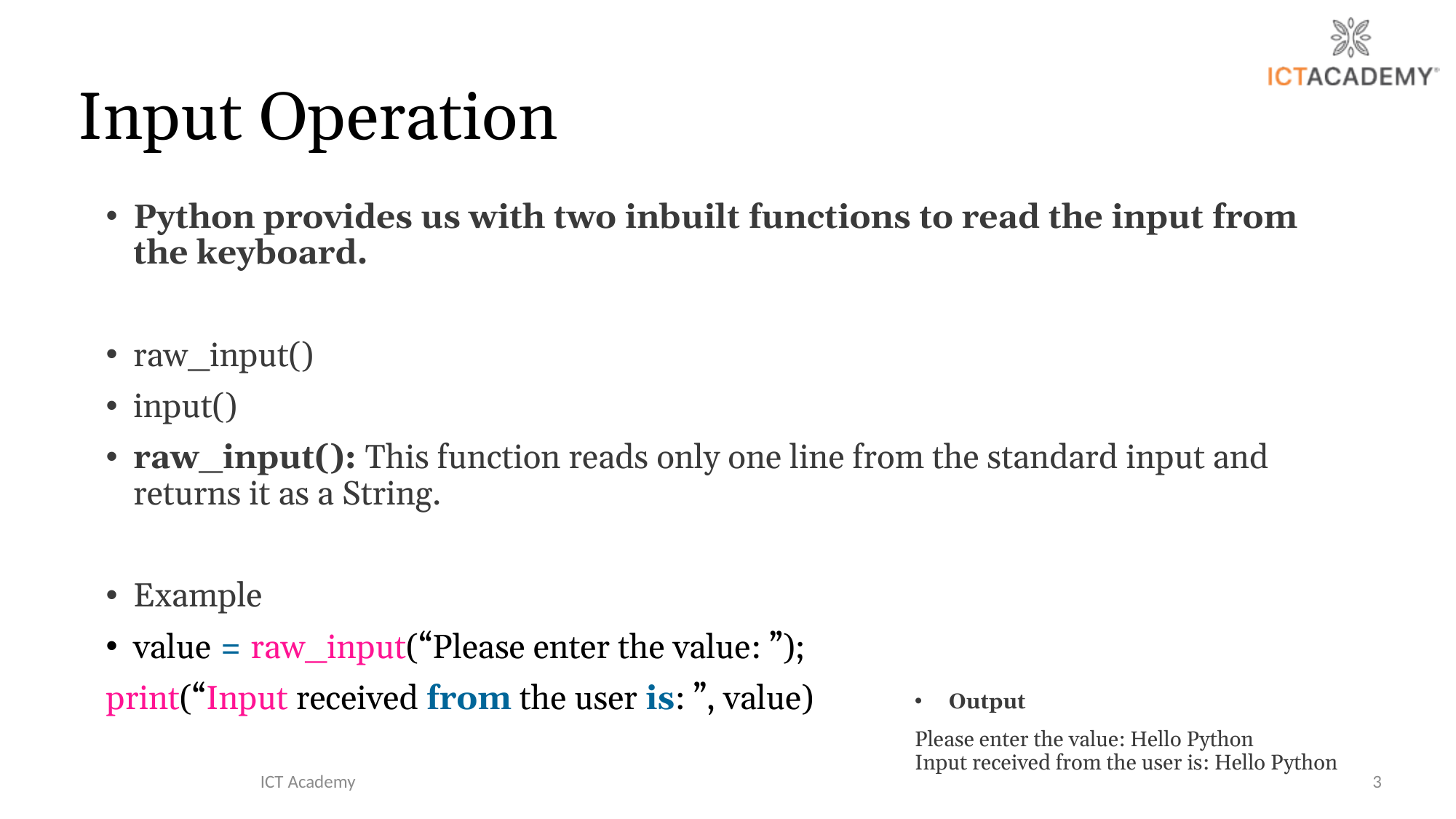

# Input Operation
Python provides us with two inbuilt functions to read the input from the keyboard.

raw_input()
input()
raw_input(): This function reads only one line from the standard input and returns it as a String.

Example
value = raw_input(“Please enter the value: ”);
print(“Input received from the user is: ”, value)

Output
Please enter the value: Hello Python
Input received from the user is: Hello Python

ICT Academy
3